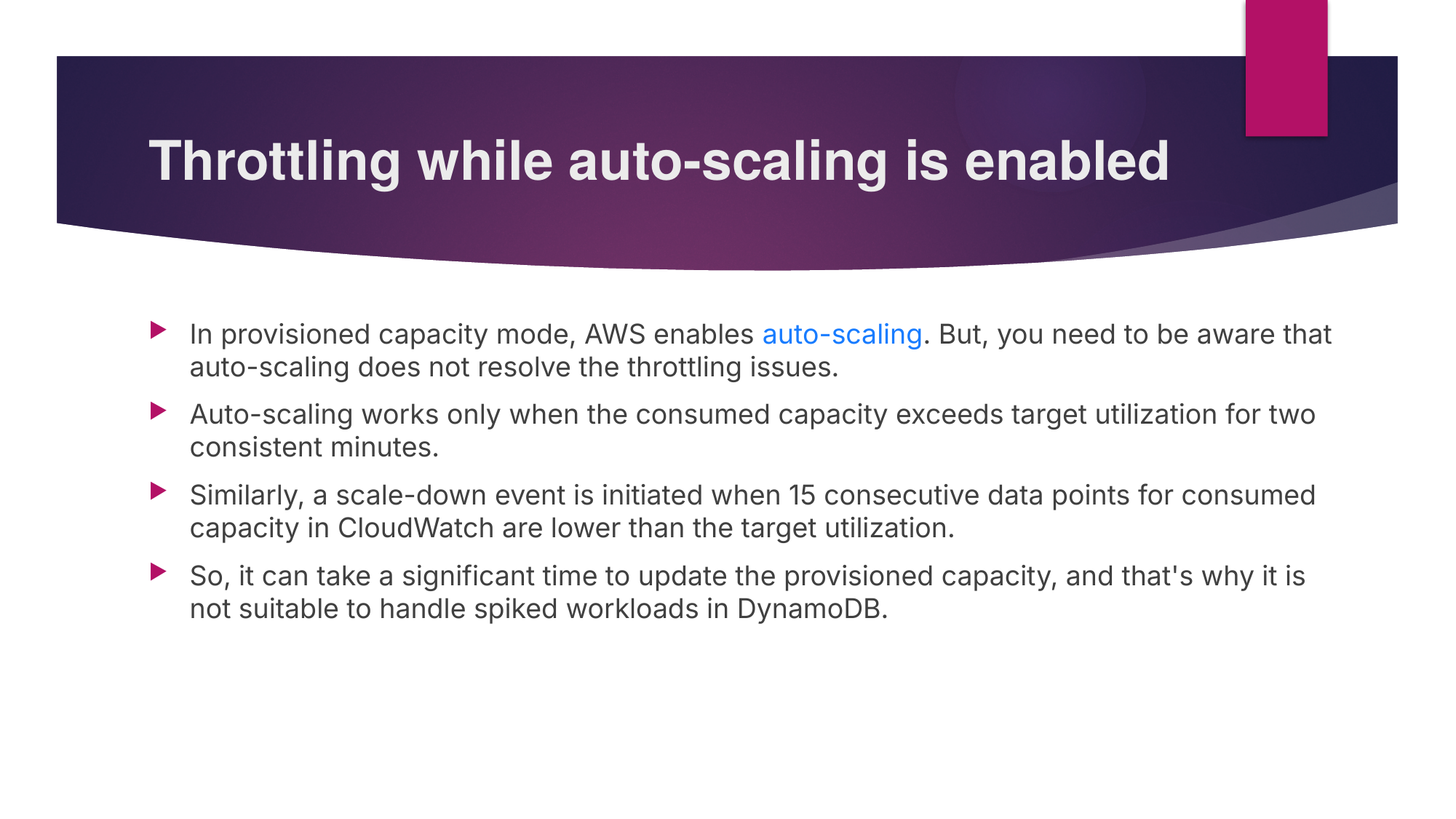

# Throttling while auto-scaling is enabled
In provisioned capacity mode, AWS enables auto-scaling. But, you need to be aware that auto-scaling does not resolve the throttling issues.
Auto-scaling works only when the consumed capacity exceeds target utilization for two consistent minutes.
Similarly, a scale-down event is initiated when 15 consecutive data points for consumed capacity in CloudWatch are lower than the target utilization.
So, it can take a significant time to update the provisioned capacity, and that's why it is not suitable to handle spiked workloads in DynamoDB.